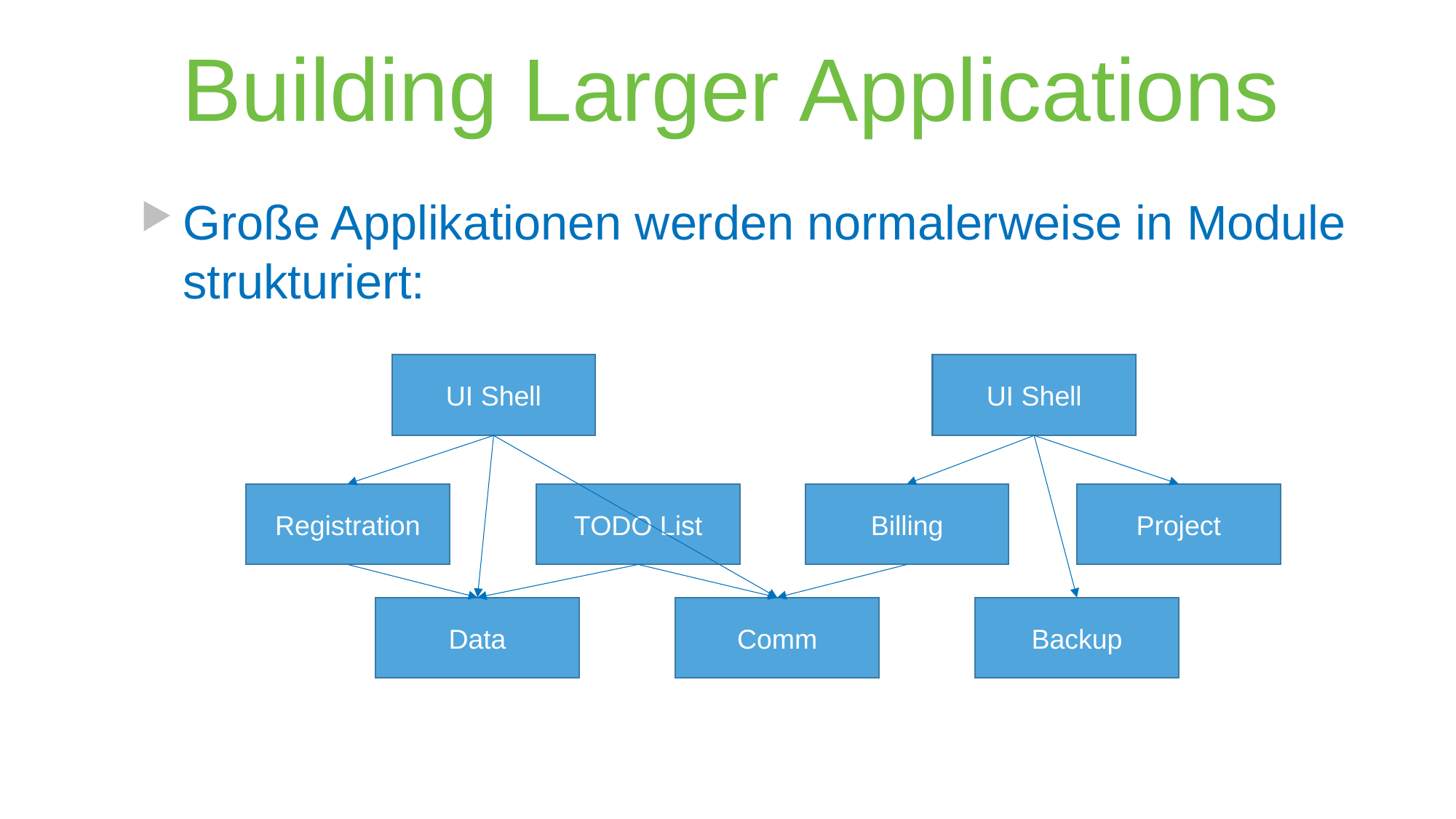

# Building Larger Applications
Große Applikationen werden normalerweise in Module strukturiert:

UI Shell
UI Shell
TODO List
Registration
Project
Billing
Data
Comm
Backup